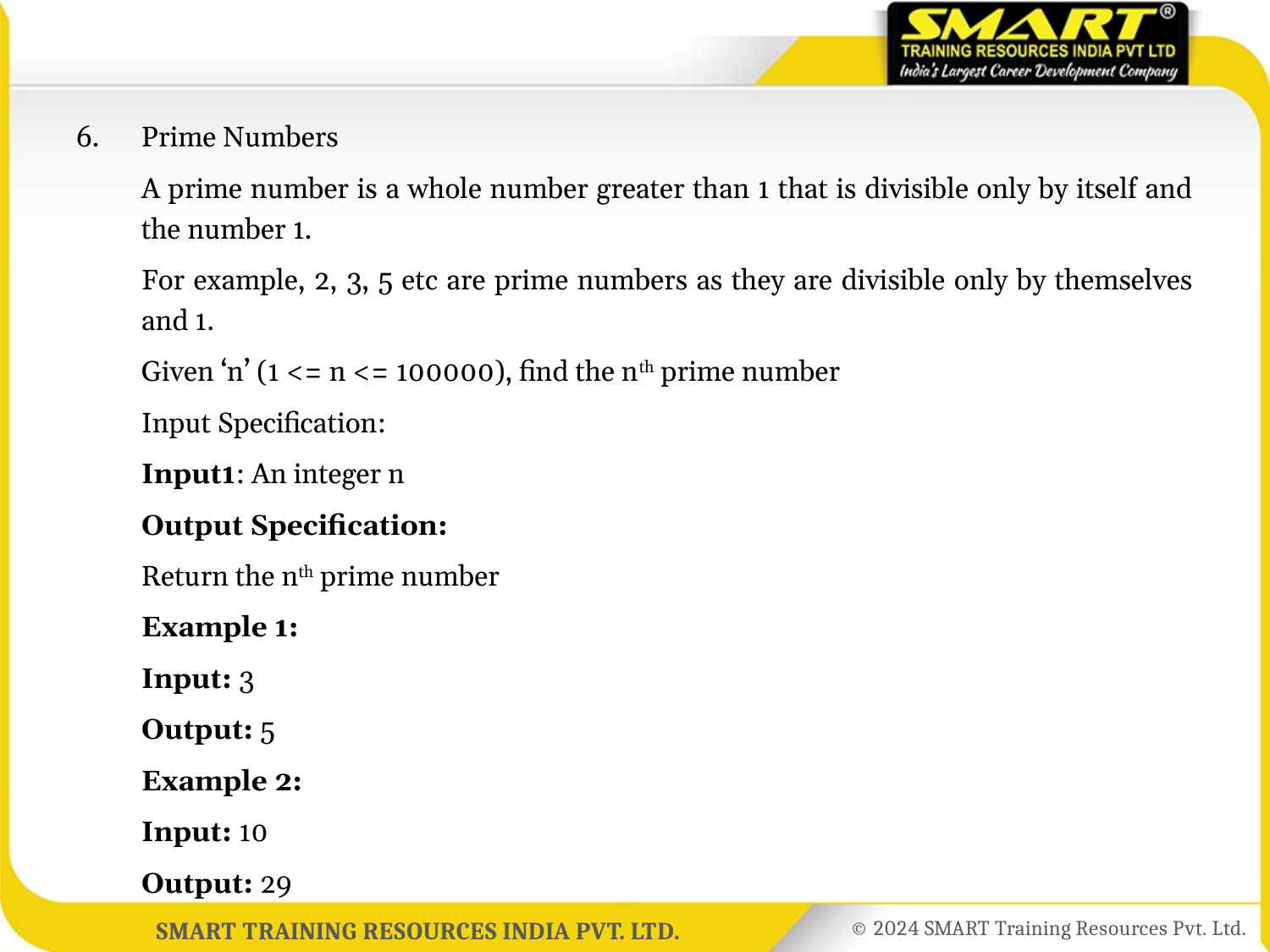

6.	Prime Numbers
	A prime number is a whole number greater than 1 that is divisible only by itself and the number 1.
	For example, 2, 3, 5 etc are prime numbers as they are divisible only by themselves and 1.
	Given ‘n’ (1 <= n <= 100000), find the nth prime number
	Input Specification:
	Input1: An integer n
	Output Specification:
	Return the nth prime number
	Example 1:
	Input: 3
	Output: 5
	Example 2:
	Input: 10
	Output: 29